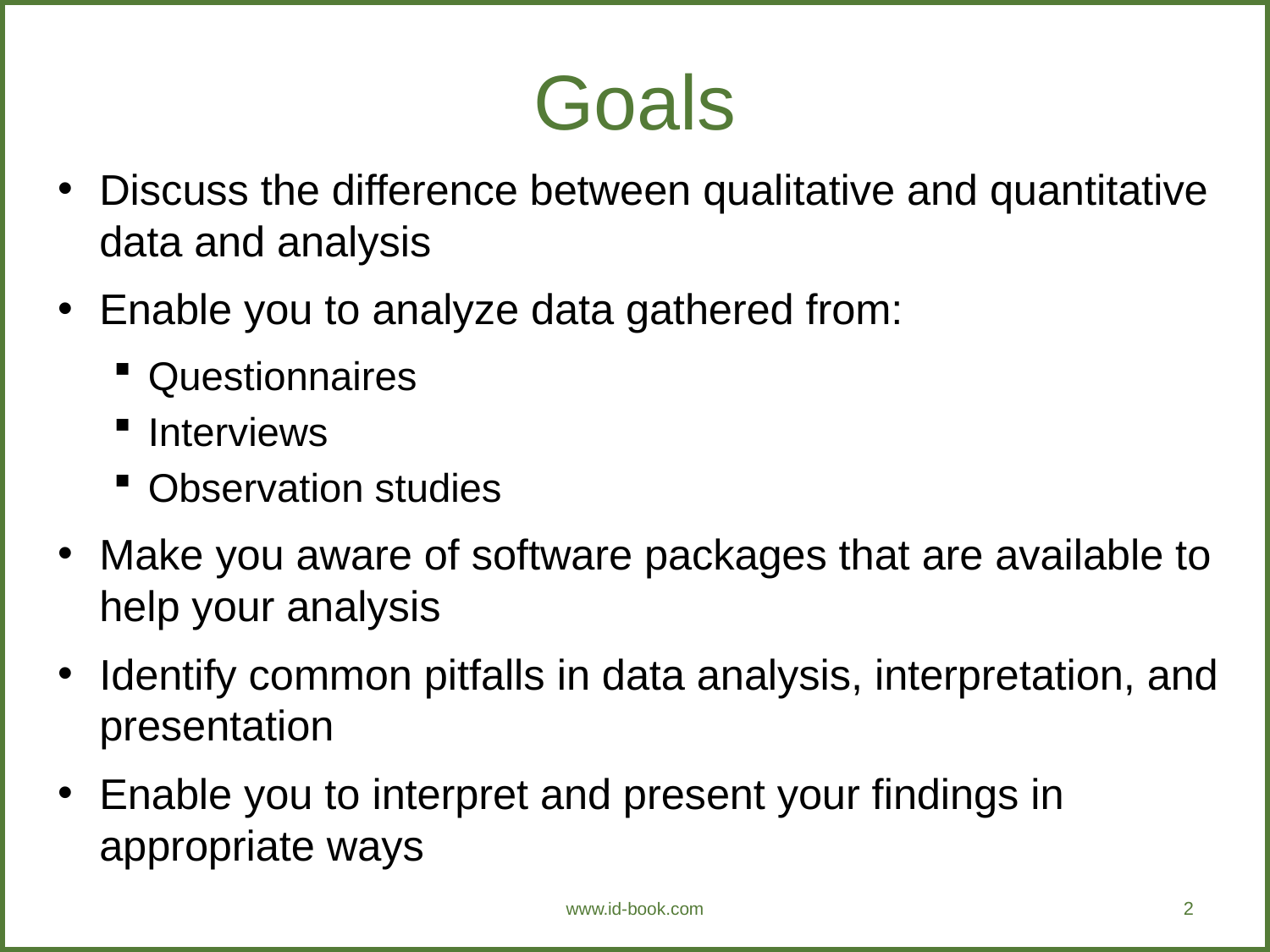

# Goals
Discuss the difference between qualitative and quantitative data and analysis
Enable you to analyze data gathered from:
Questionnaires
Interviews
Observation studies
Make you aware of software packages that are available to help your analysis
Identify common pitfalls in data analysis, interpretation, and presentation
Enable you to interpret and present your findings in appropriate ways
www.id-book.com
2